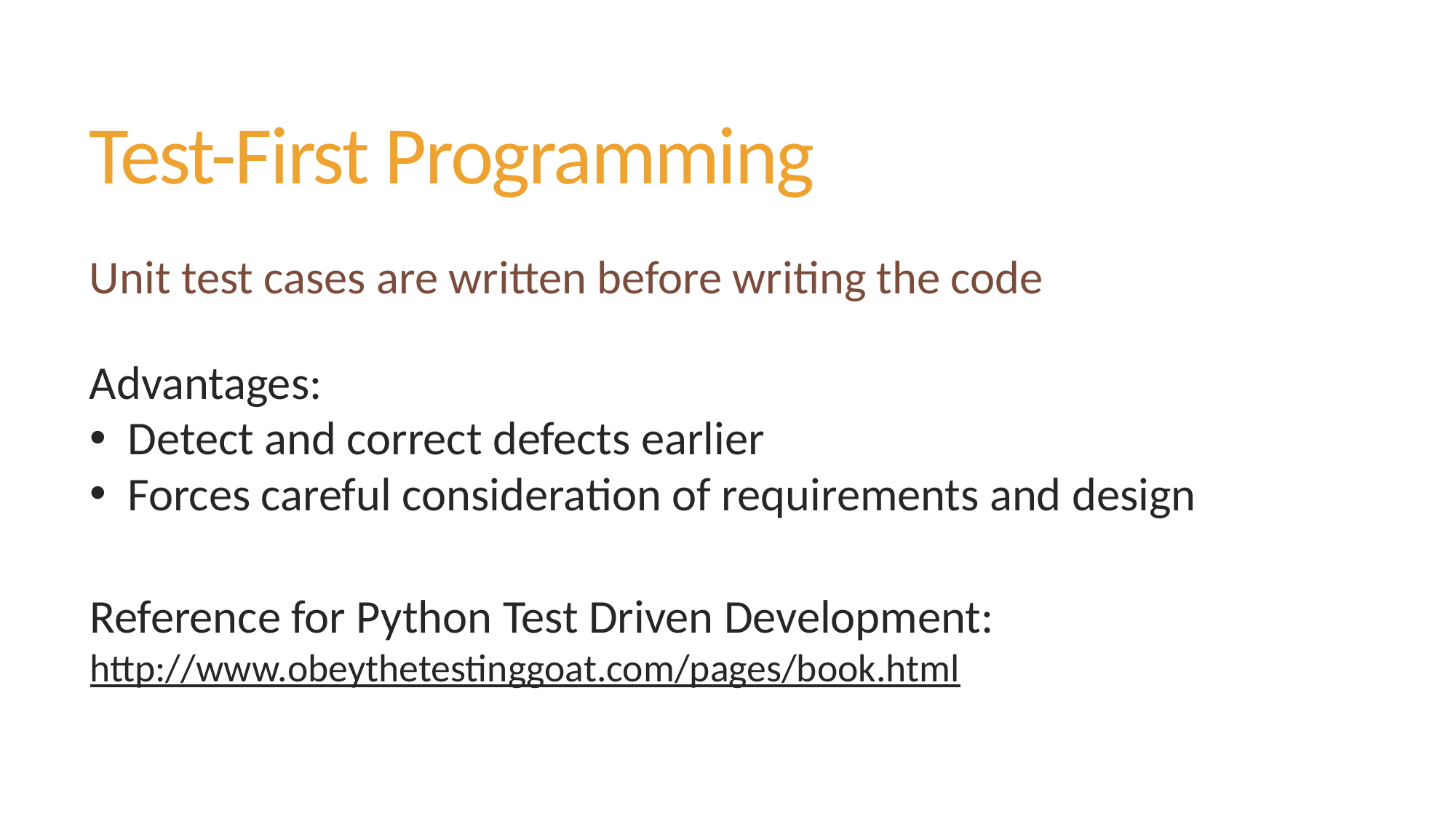

# Test-First Programming
Unit test cases are written before writing the code

Advantages:
Detect and correct defects earlier
Forces careful consideration of requirements and design

Reference for Python Test Driven Development:
http://www.obeythetestinggoat.com/pages/book.html